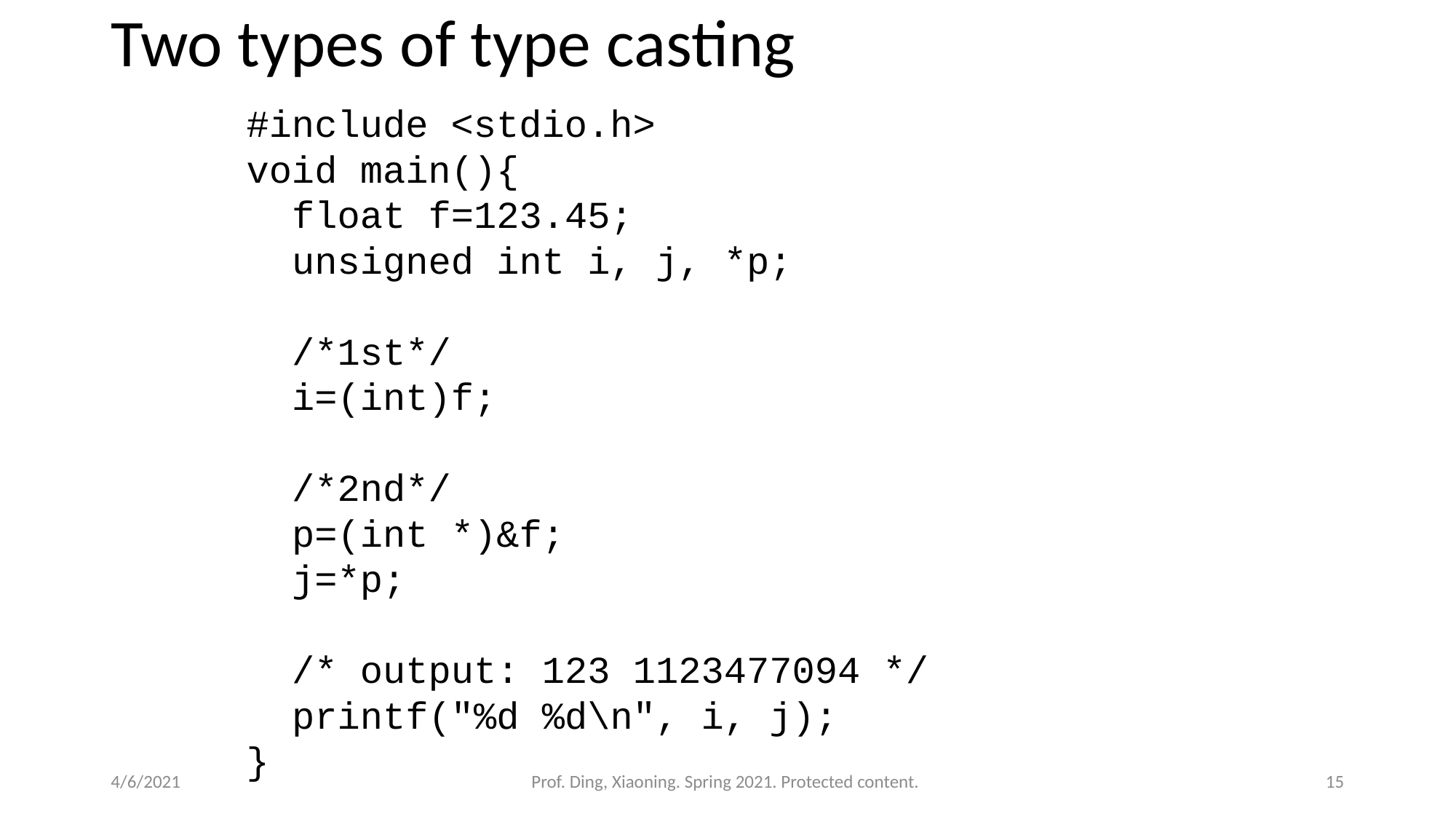

# Two types of type casting
#include <stdio.h>
void main(){
  float f=123.45;
  unsigned int i, j, *p;

  /*1st*/
  i=(int)f;

  /*2nd*/
  p=(int *)&f;
  j=*p;

  /* output: 123 1123477094 */
  printf("%d %d\n", i, j);
}
4/6/2021
Prof. Ding, Xiaoning. Spring 2021. Protected content.
15